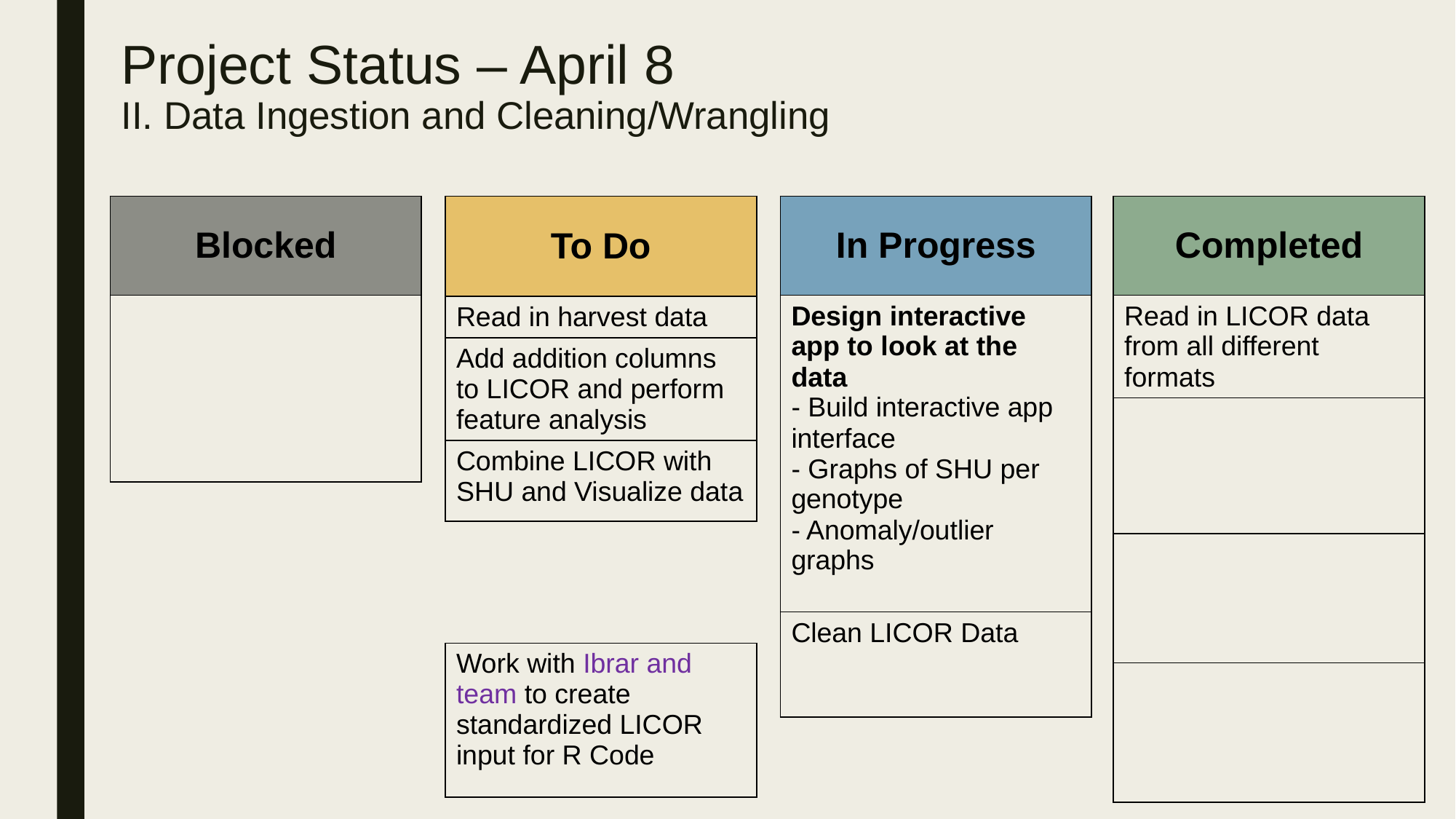

# Project Status – April 8 II. Data Ingestion and Cleaning/Wrangling
| Blocked |
| --- |
|  |
| In Progress |
| --- |
| Design interactive app to look at the data - Build interactive app interface - Graphs of SHU per genotype - Anomaly/outlier graphs |
| Clean LICOR Data |
| To Do |
| --- |
| Read in harvest data |
| Add addition columns to LICOR and perform feature analysis |
| Combine LICOR with SHU and Visualize data |
| Completed |
| --- |
| Read in LICOR data from all different formats |
|  |
|  |
|  |
| Work with Ibrar and team to create standardized LICOR input for R Code |
| --- |